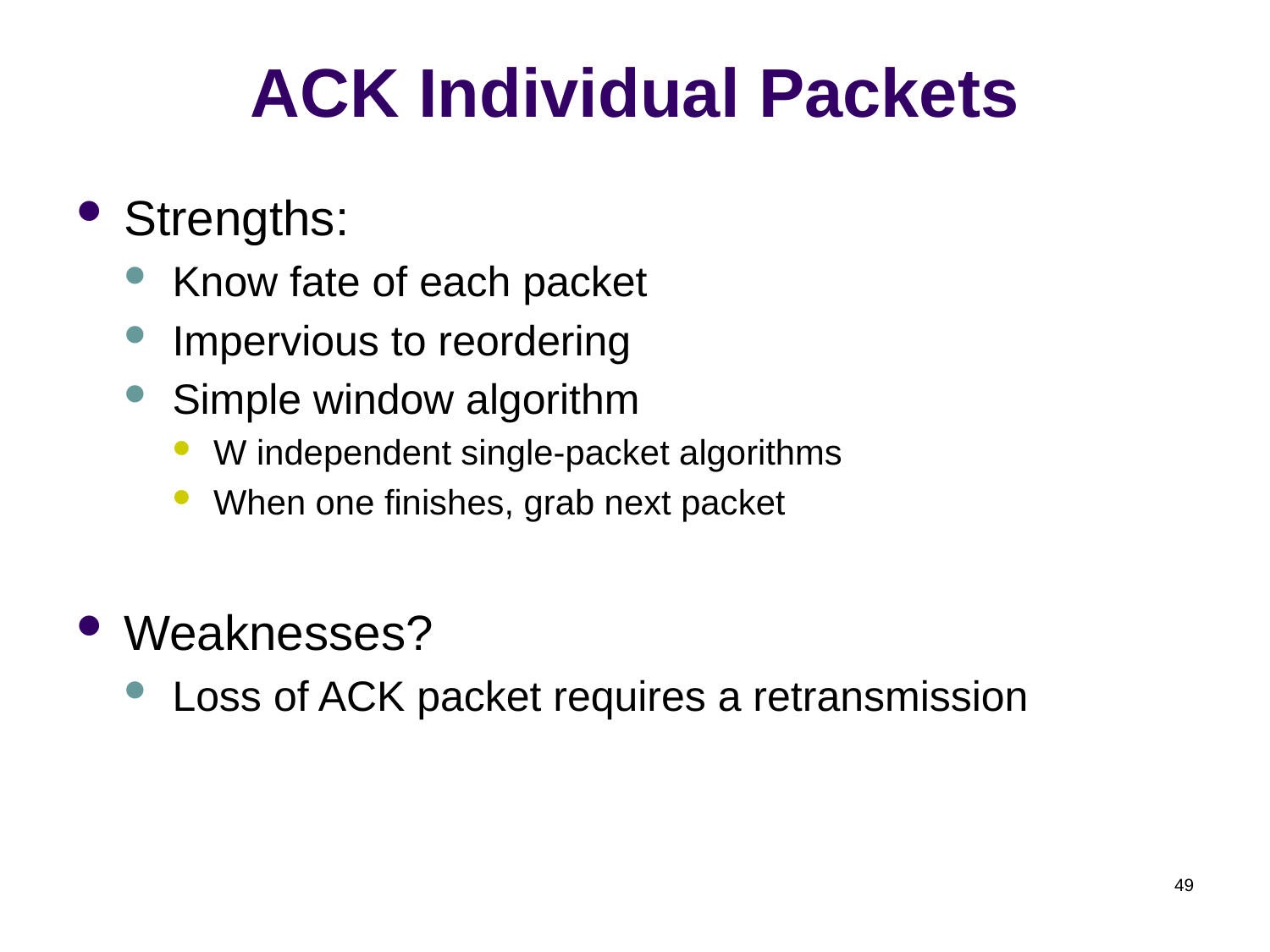

# ACK Individual Packets
Strengths:
Know fate of each packet
Impervious to reordering
Simple window algorithm
W independent single-packet algorithms
When one finishes, grab next packet

Weaknesses?
Loss of ACK packet requires a retransmission
49